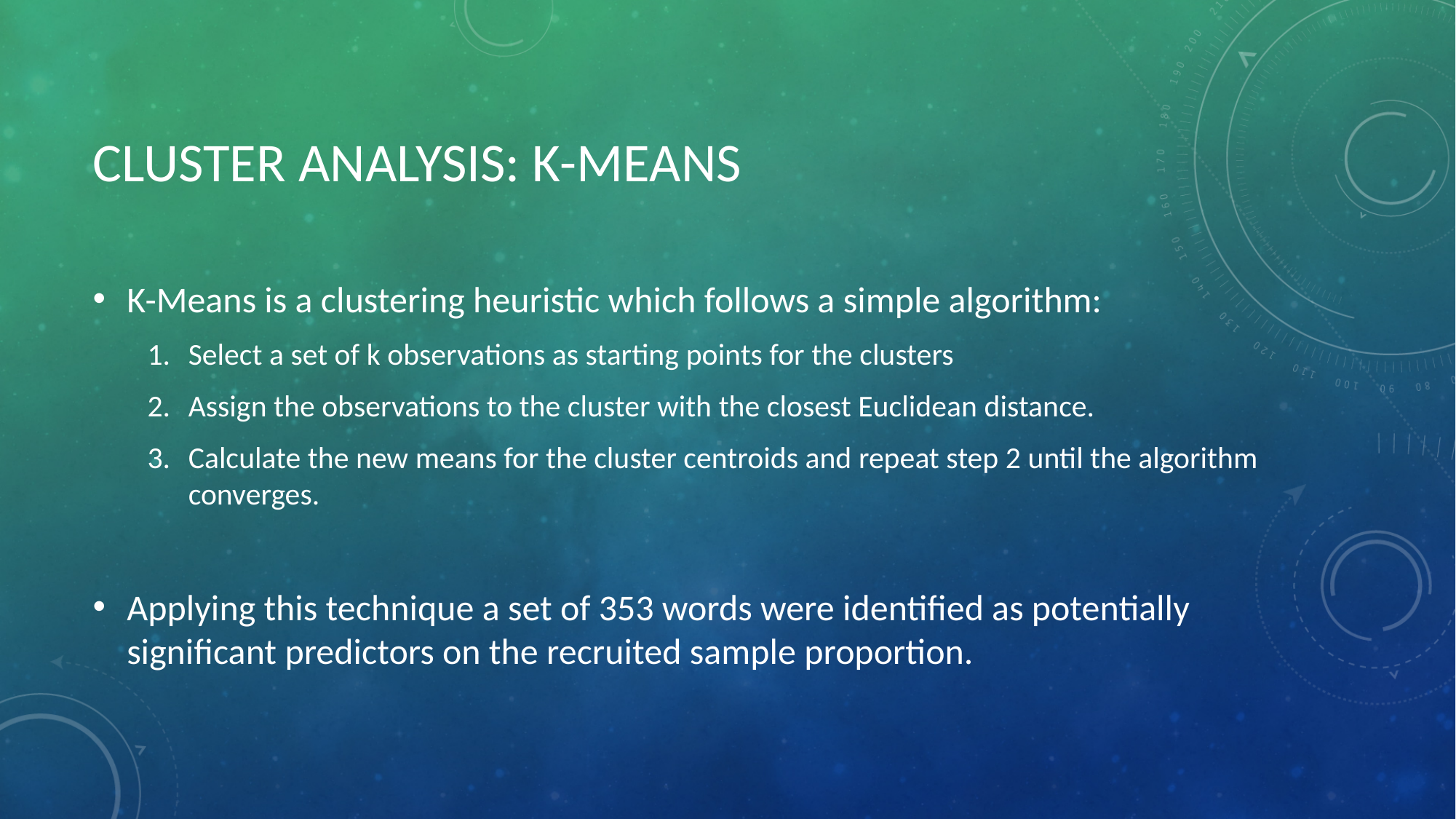

# Cluster Analysis: K-Means
K-Means is a clustering heuristic which follows a simple algorithm:
Select a set of k observations as starting points for the clusters
Assign the observations to the cluster with the closest Euclidean distance.
Calculate the new means for the cluster centroids and repeat step 2 until the algorithm converges.

Applying this technique a set of 353 words were identified as potentially significant predictors on the recruited sample proportion.